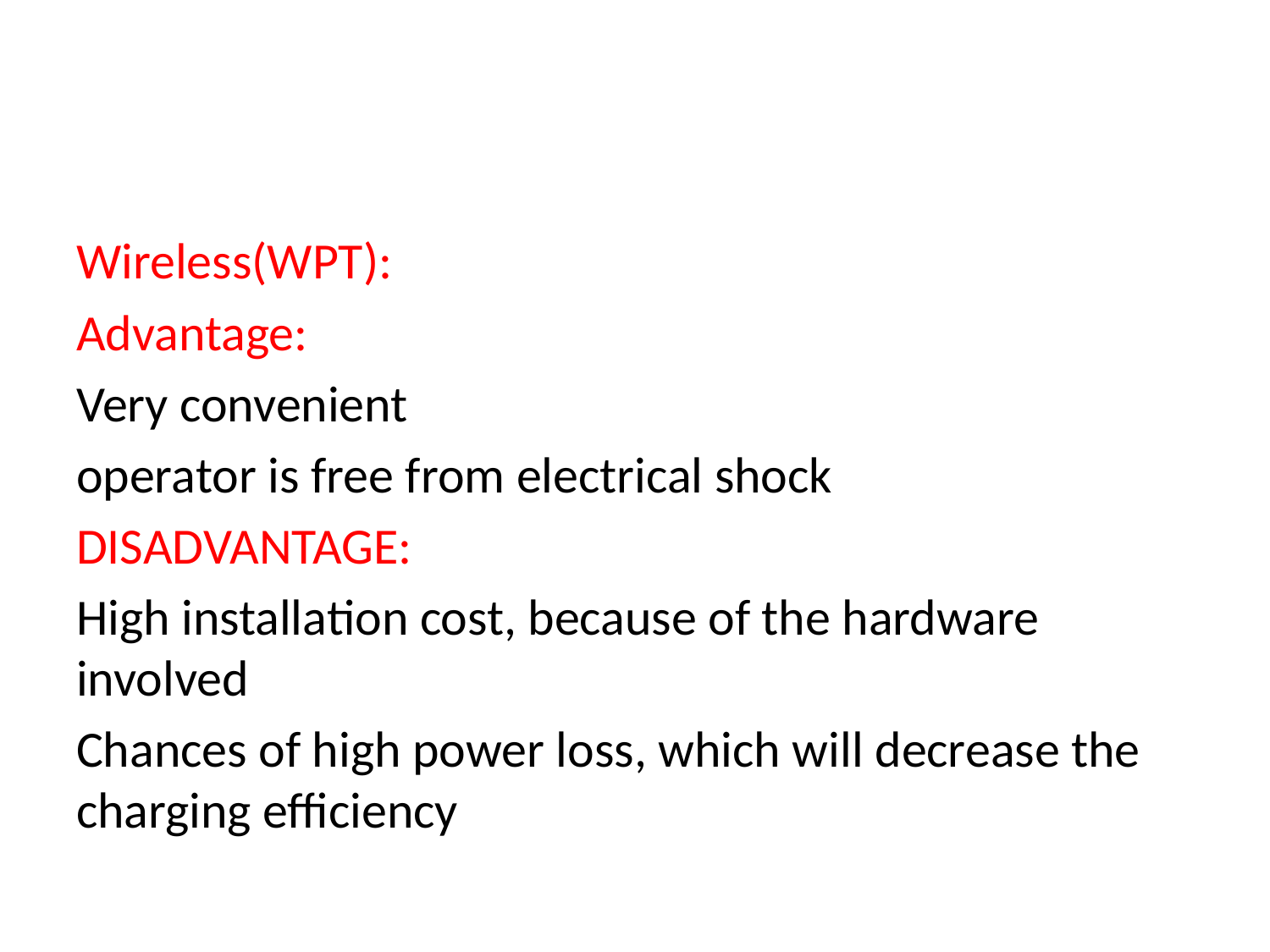

#
Wireless(WPT):
Advantage:
Very convenient
operator is free from electrical shock
DISADVANTAGE:
High installation cost, because of the hardware involved
Chances of high power loss, which will decrease the charging efficiency